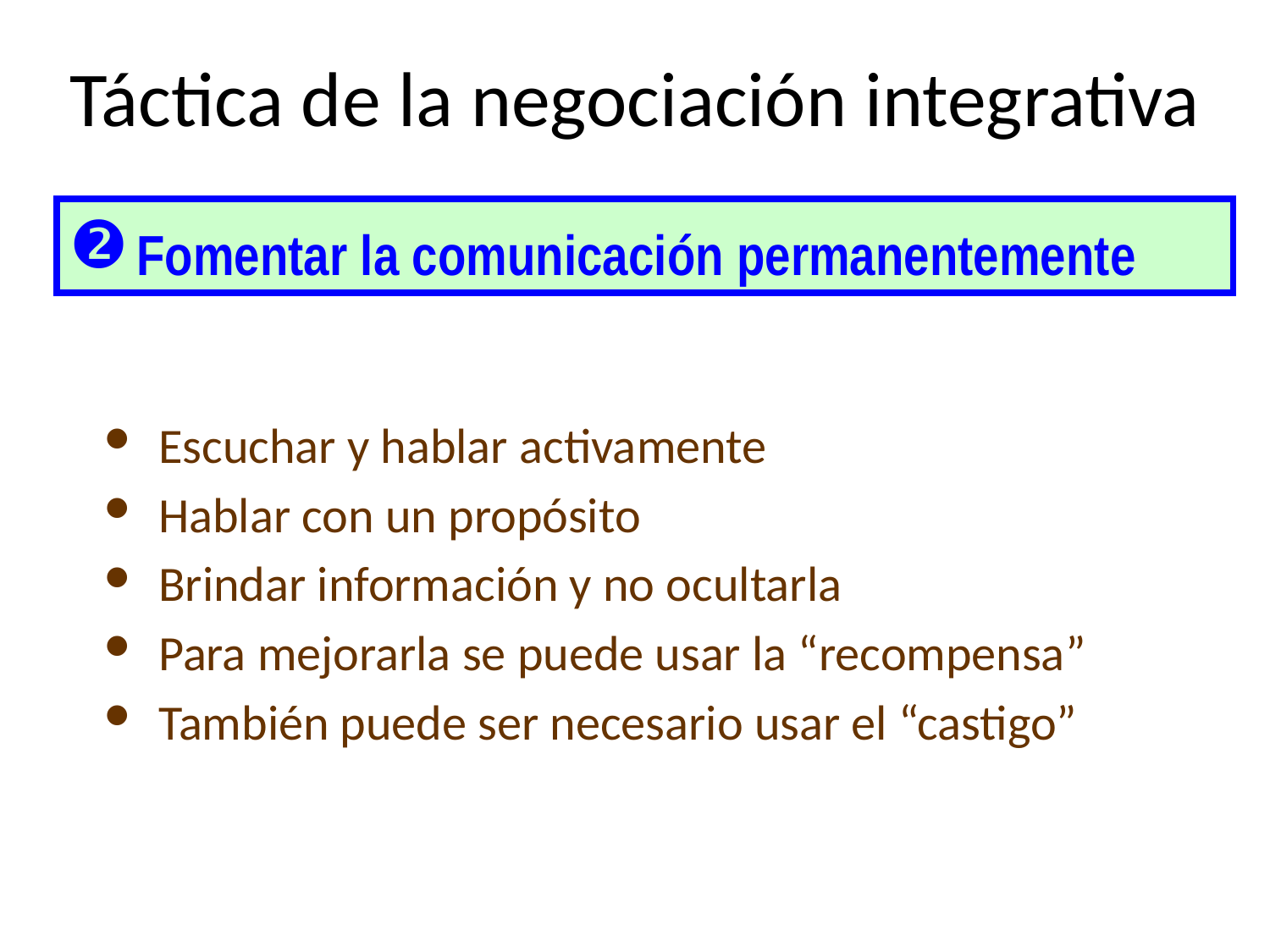

# Táctica de la negociación integrativa
Fomentar la comunicación permanentemente

Escuchar y hablar activamente
Hablar con un propósito
Brindar información y no ocultarla
Para mejorarla se puede usar la “recompensa”
También puede ser necesario usar el “castigo”